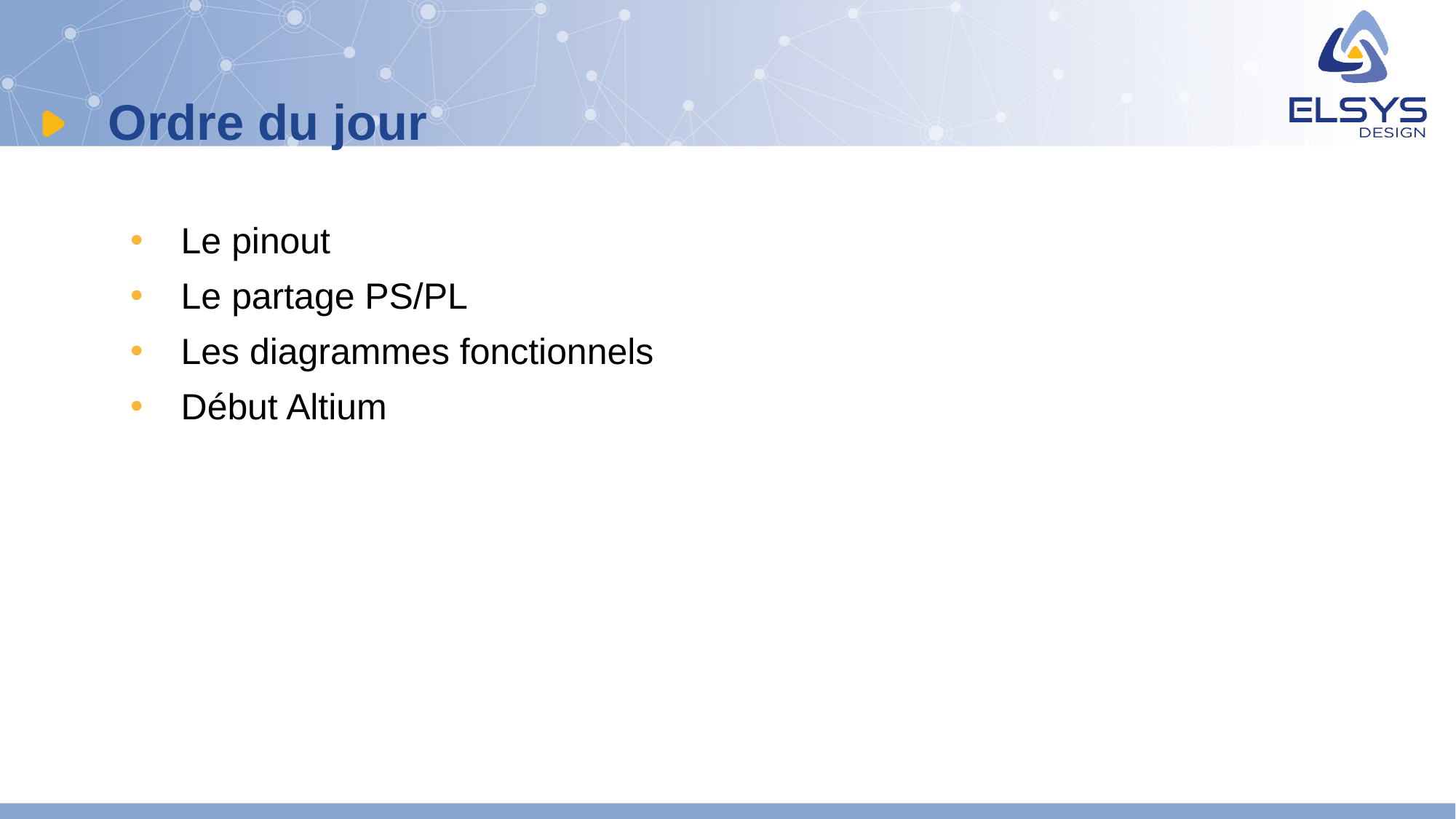

# Ordre du jour
Le pinout
Le partage PS/PL
Les diagrammes fonctionnels
Début Altium